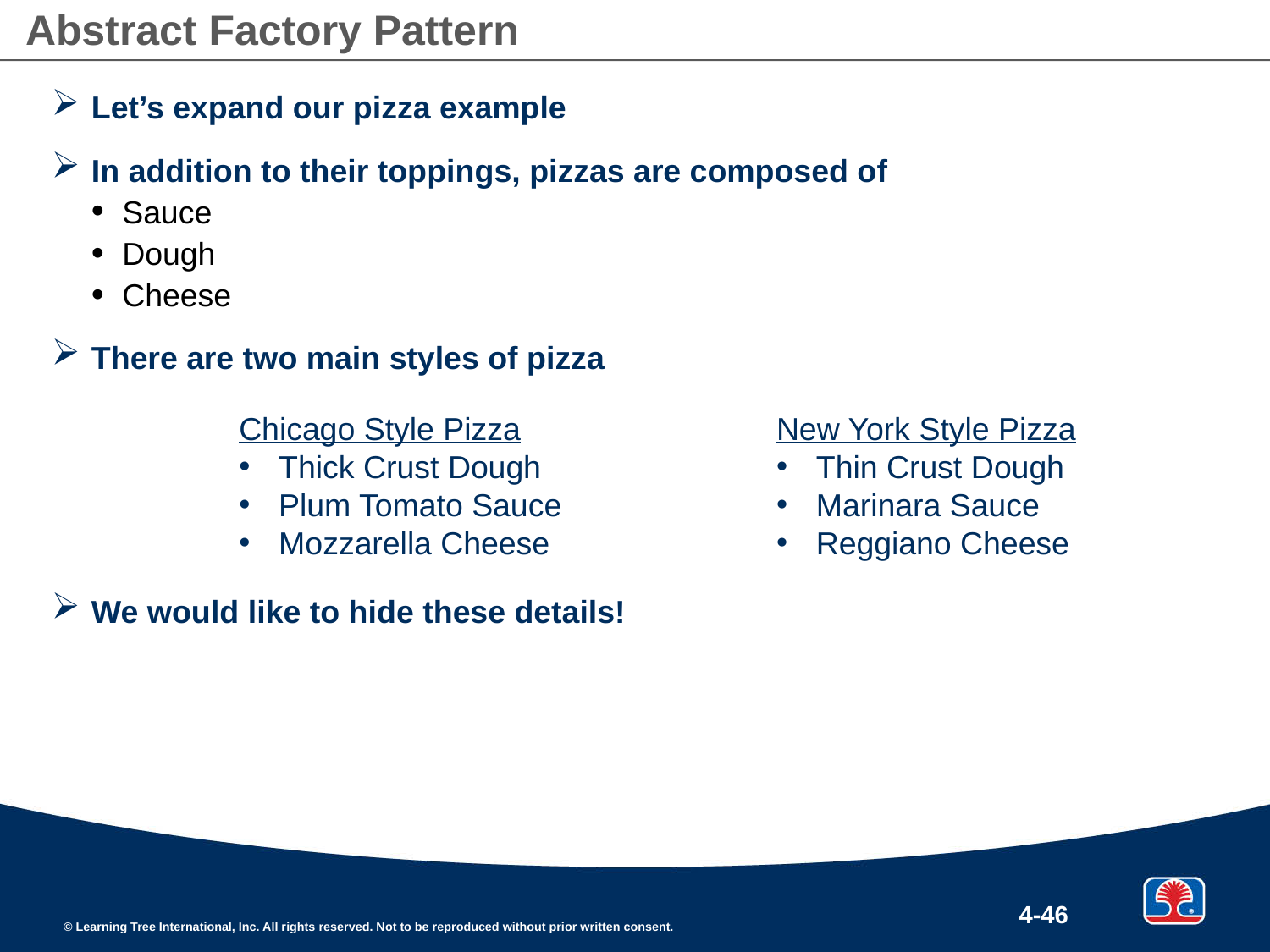

# Abstract Factory Pattern
Let’s expand our pizza example
In addition to their toppings, pizzas are composed of
Sauce
Dough
Cheese
There are two main styles of pizza
We would like to hide these details!
Chicago Style Pizza
Thick Crust Dough
Plum Tomato Sauce
Mozzarella Cheese
New York Style Pizza
Thin Crust Dough
Marinara Sauce
Reggiano Cheese